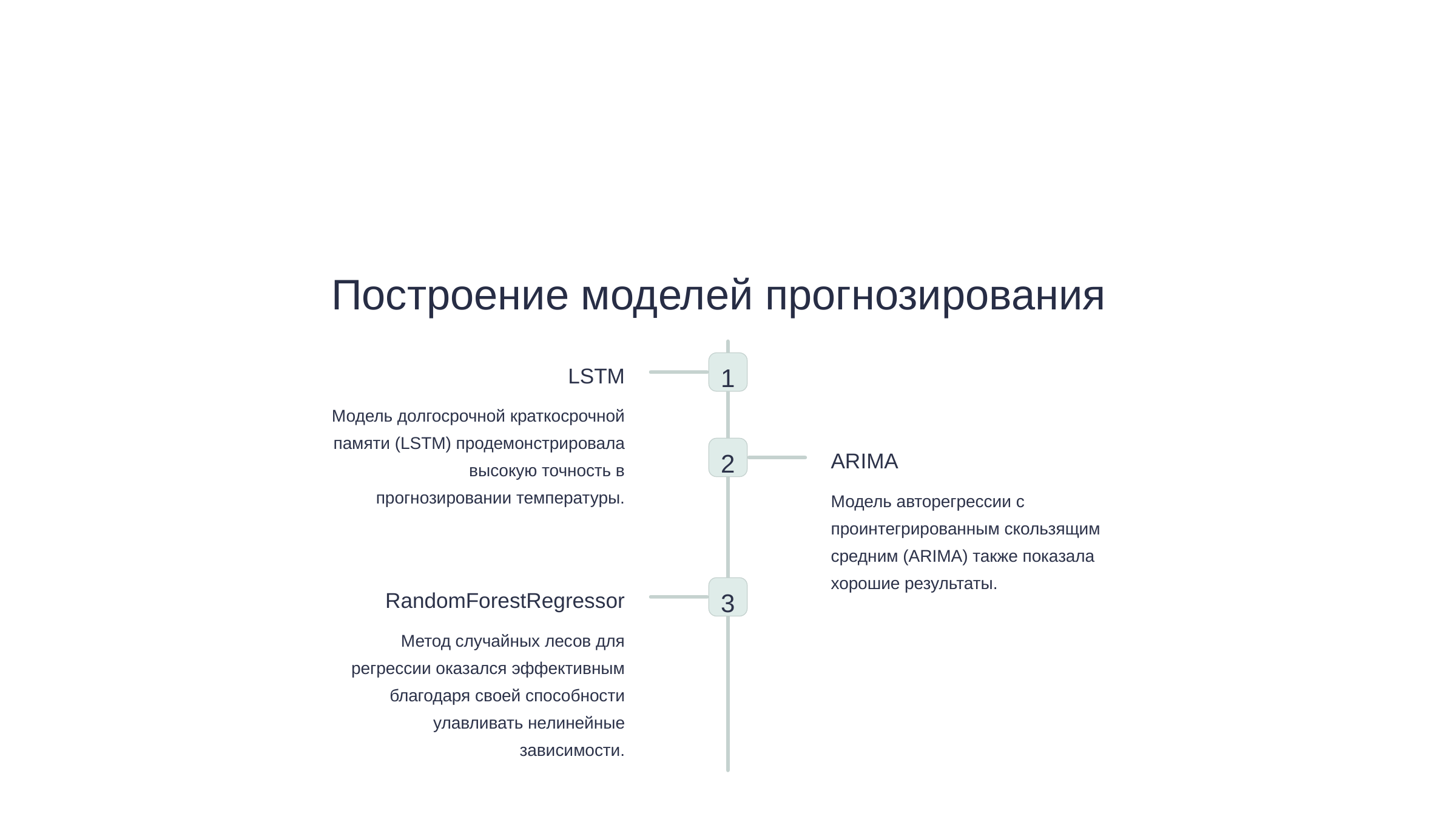

Построение моделей прогнозирования

1
LSTM

Модель долгосрочной краткосрочной памяти (LSTM) продемонстрировала высокую точность в прогнозировании температуры.

2
ARIMA

Модель авторегрессии с проинтегрированным скользящим средним (ARIMA) также показала хорошие результаты.

3
RandomForestRegressor

Метод случайных лесов для регрессии оказался эффективным благодаря своей способности улавливать нелинейные зависимости.